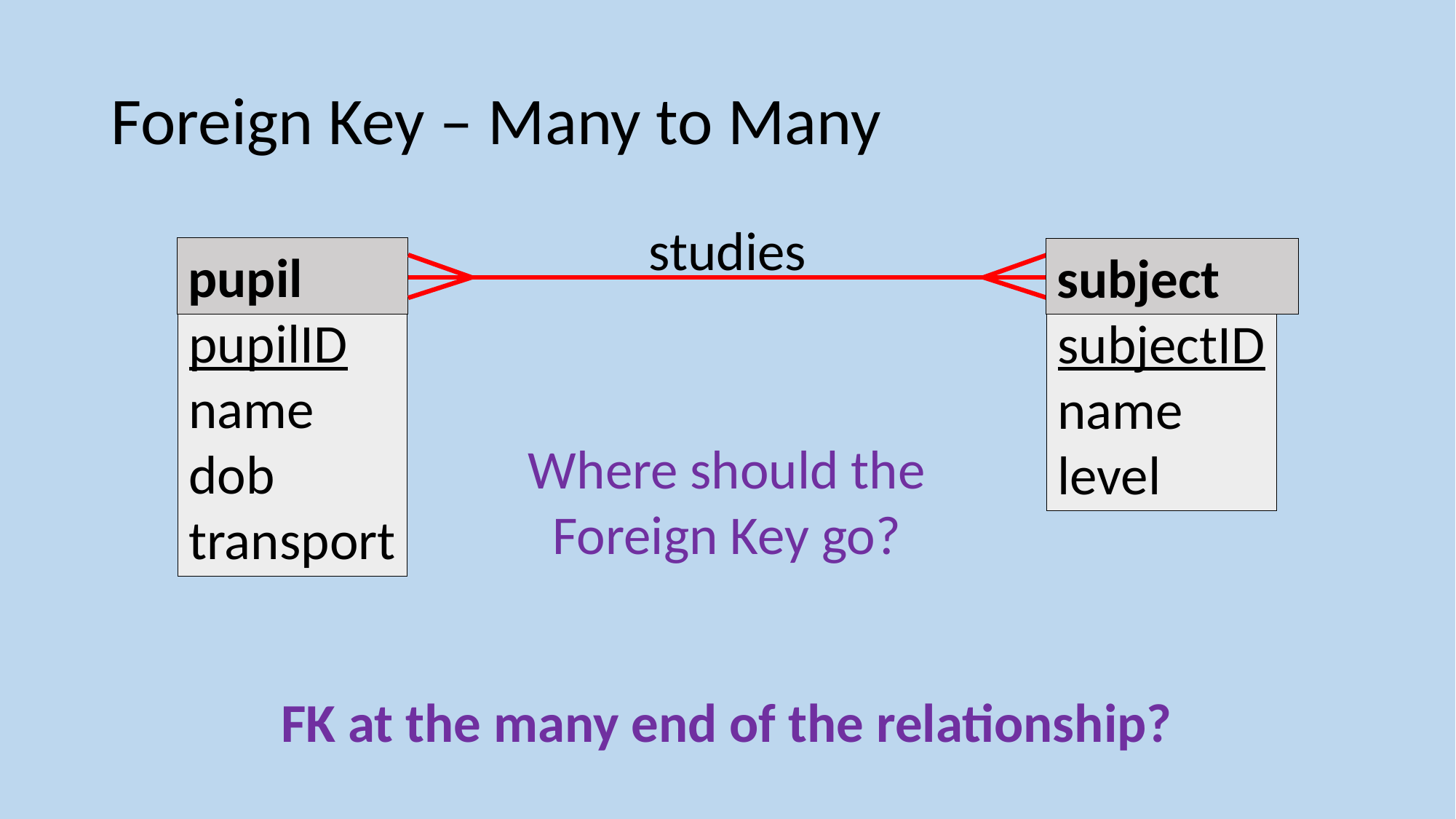

# Foreign Key – Many to Many
studies
pupil

pupilID
name
dob
transport
subject

subjectID
name
level
Where should the Foreign Key go?
FK at the many end of the relationship?